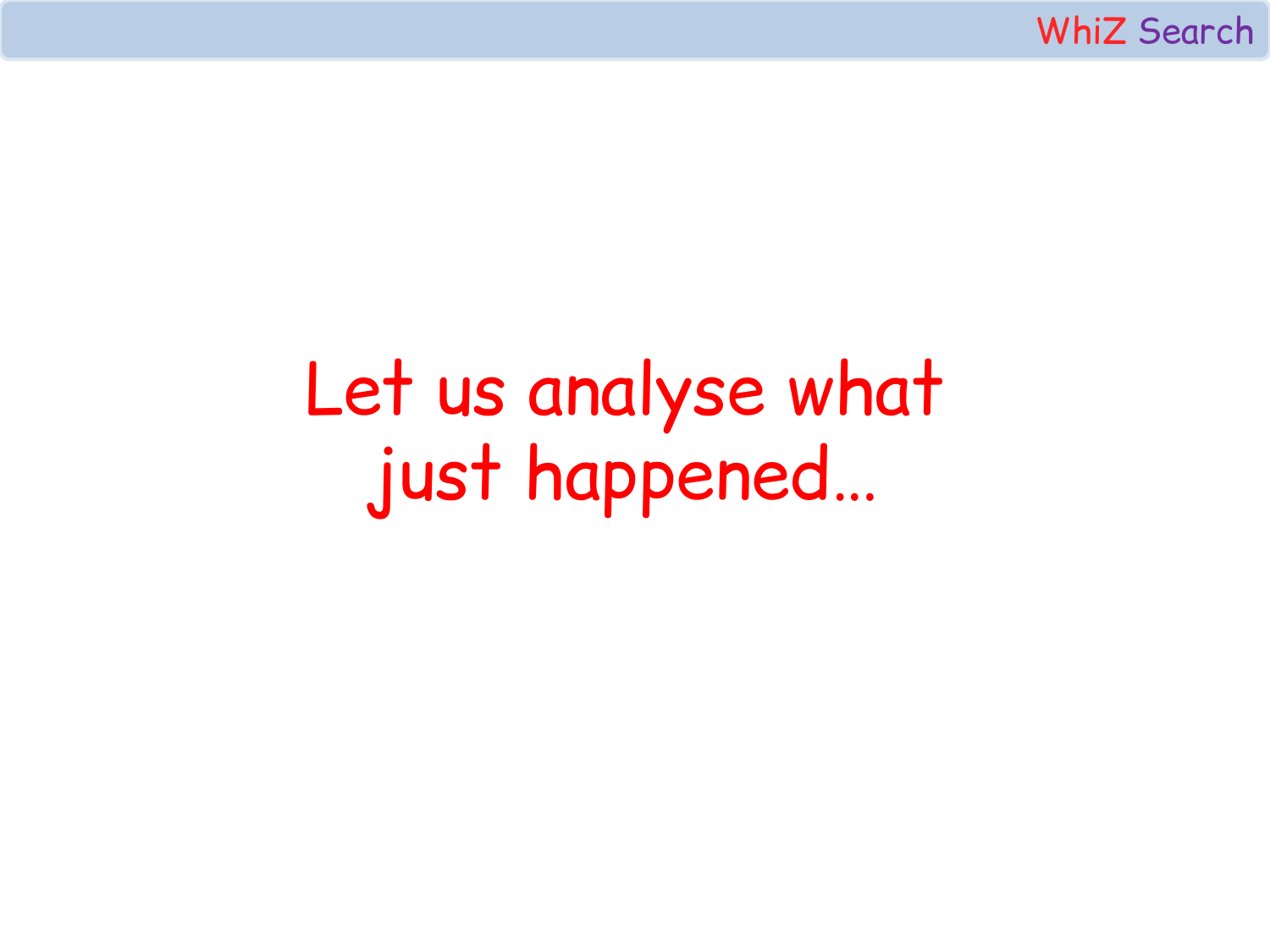

WhiZ Search
Let us analyse what just happened…